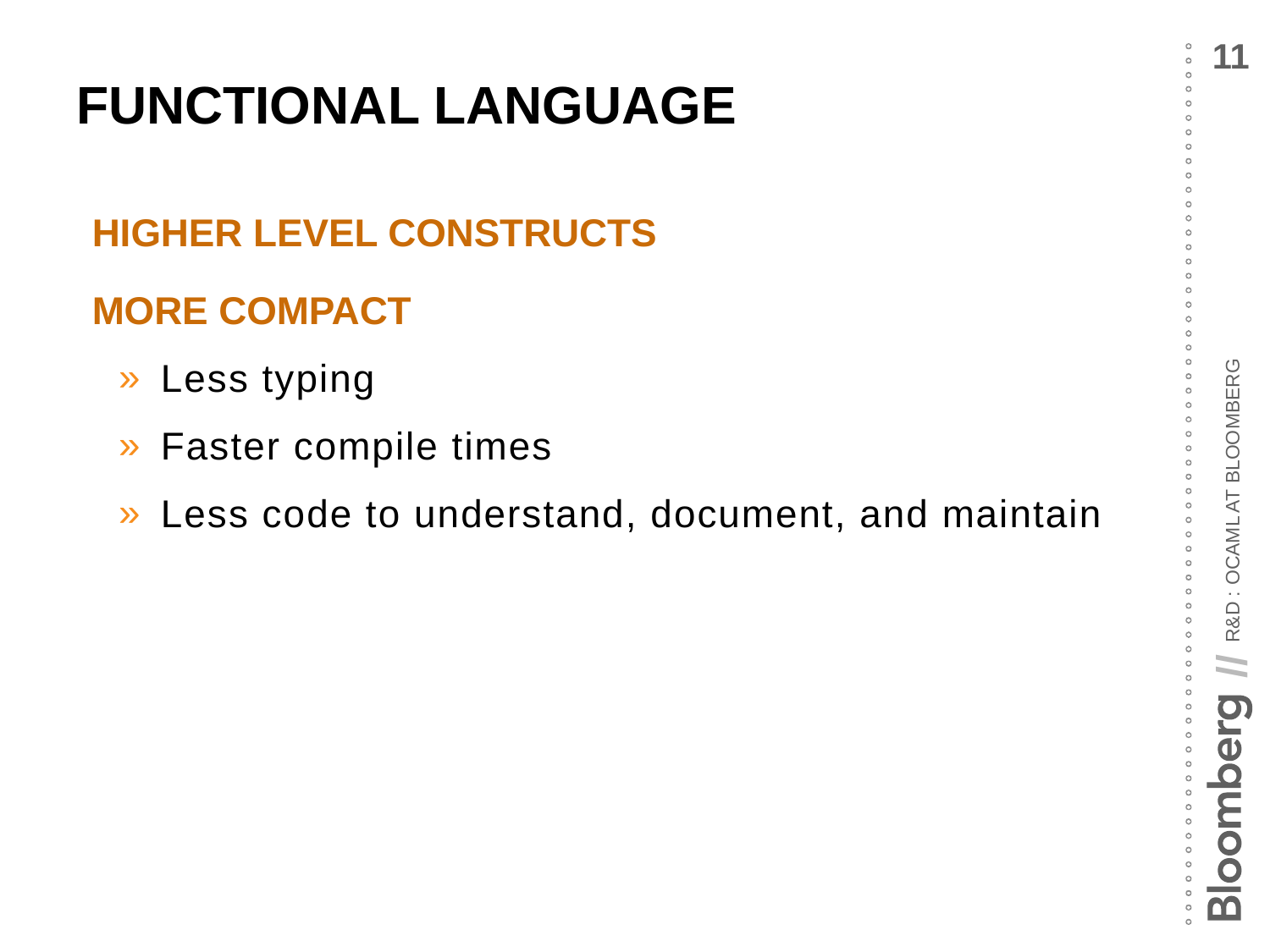

# Functional Language
Higher level constructs
More compact
Less typing
Faster compile times
Less code to understand, document, and maintain